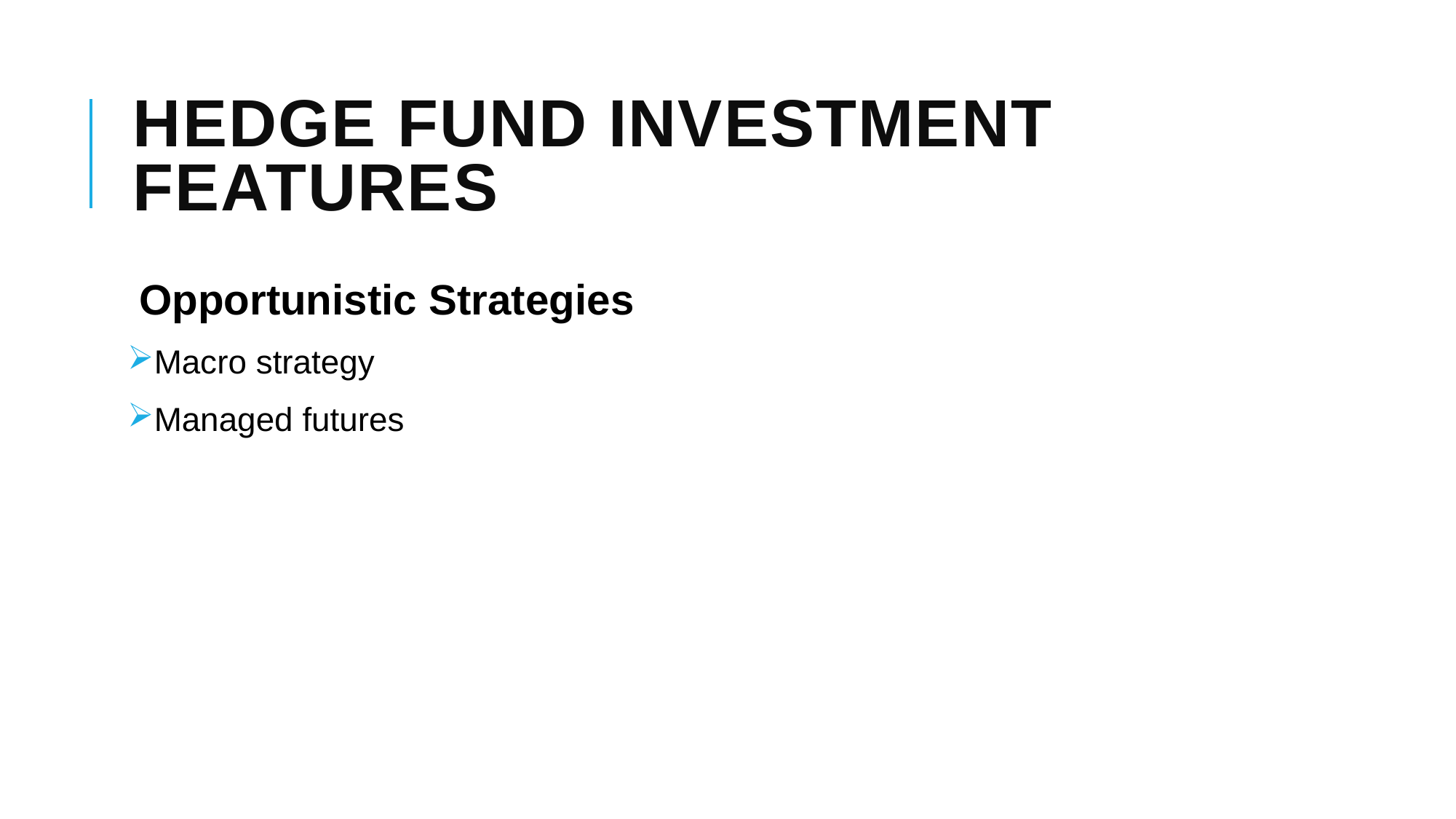

# HEDGE FUND INVESTMENT FEATURES
Opportunistic Strategies
Macro strategy
Managed futures